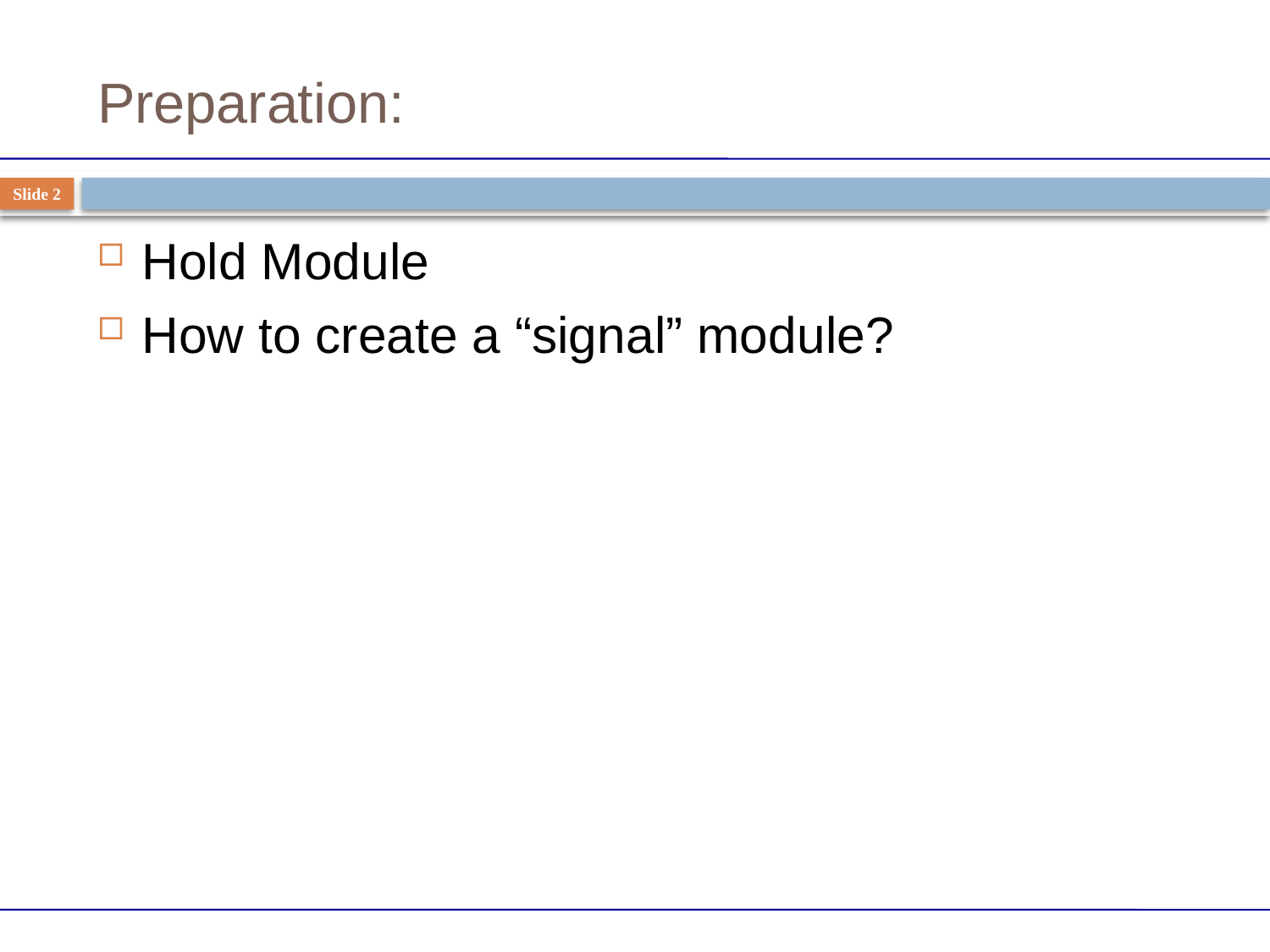

# Preparation:
Slide 2
Hold Module
How to create a “signal” module?